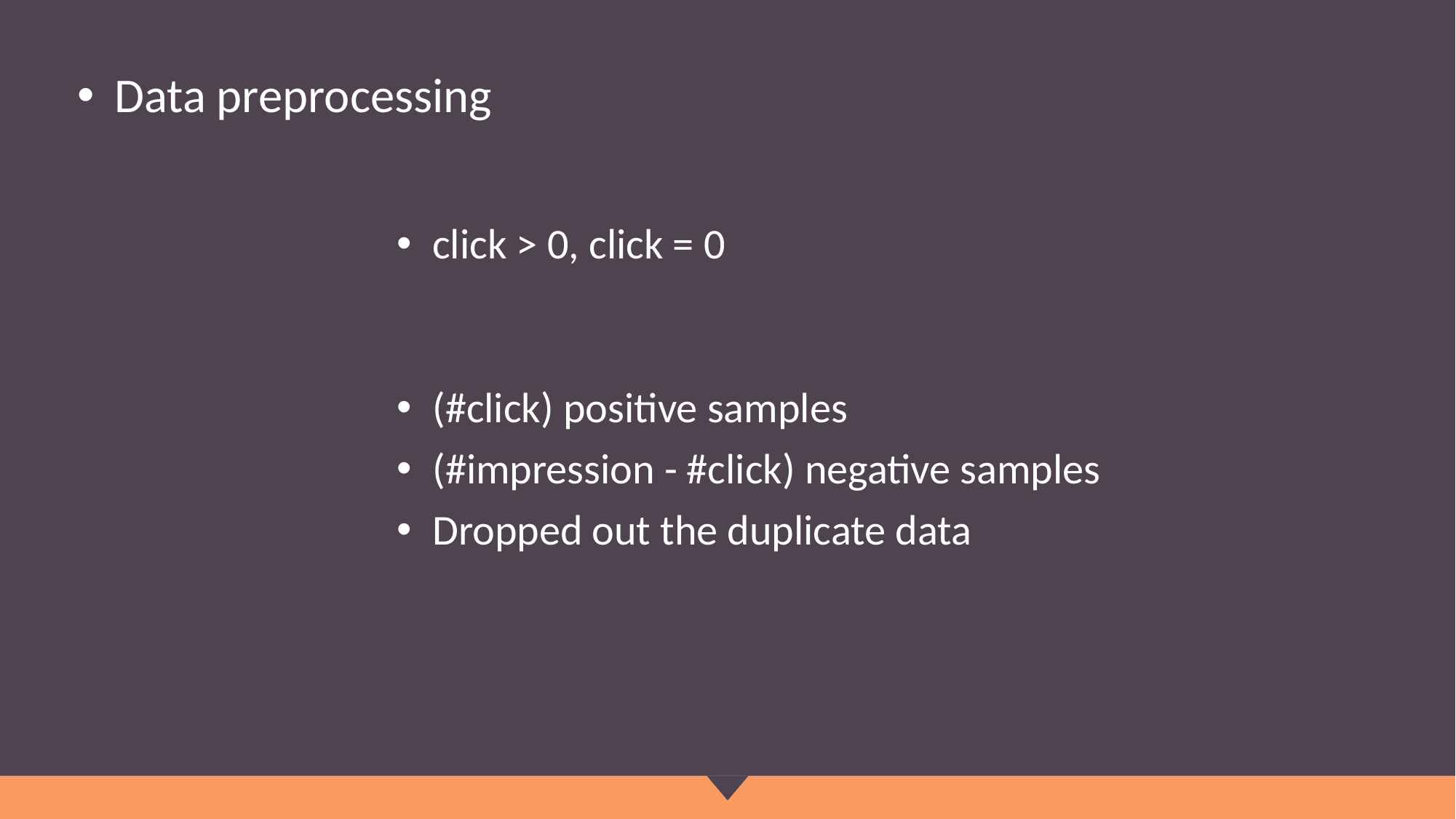

Data preprocessing
 click > 0, click = 0
 (#click) positive samples
 (#impression - #click) negative samples
 Dropped out the duplicate data